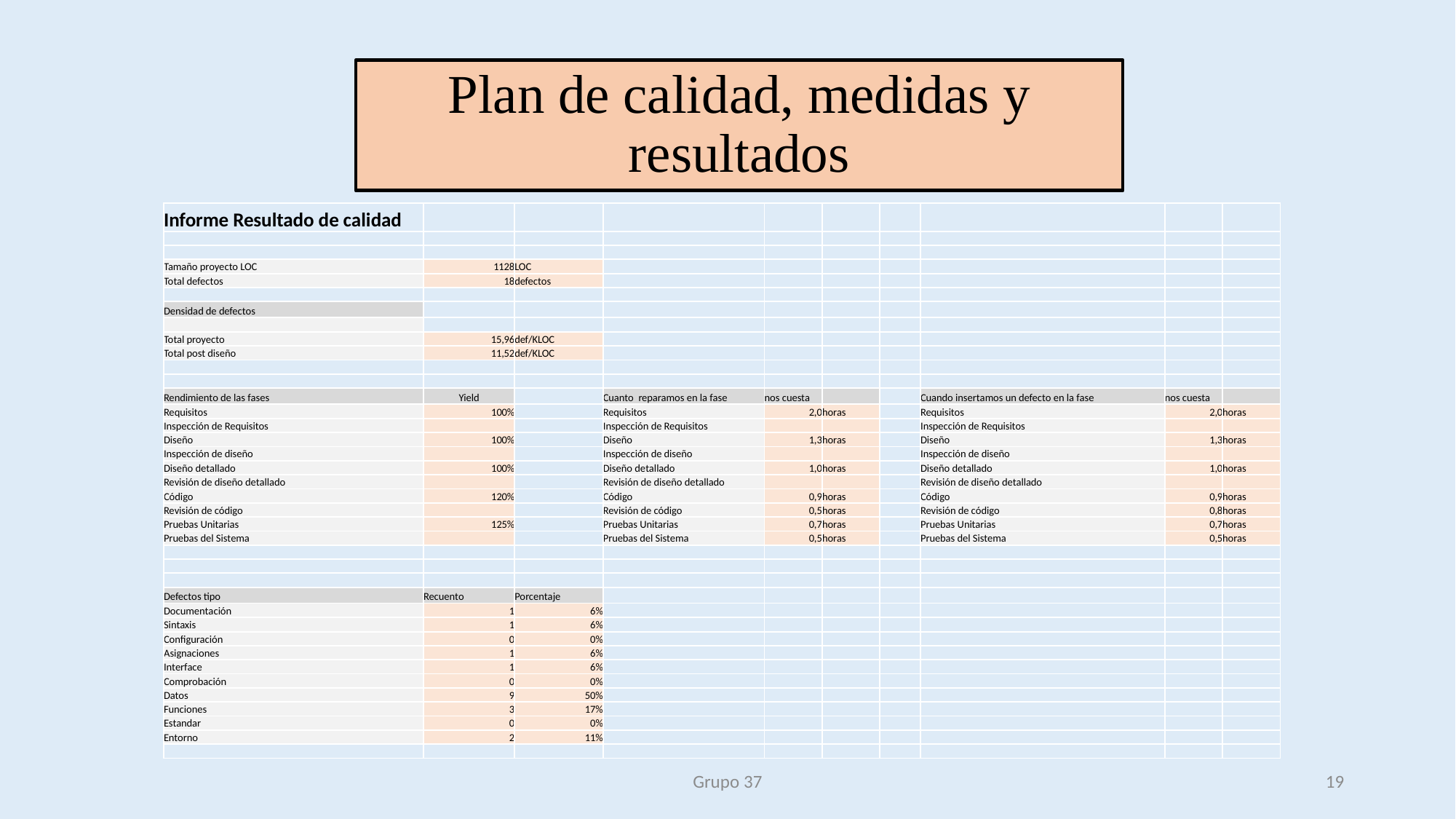

# Plan de calidad, medidas y resultados
| Informe Resultado de calidad |  |  |  |  |  |  |  |  |  |
| --- | --- | --- | --- | --- | --- | --- | --- | --- | --- |
|  |  |  |  |  |  |  |  |  |  |
|  |  |  |  |  |  |  |  |  |  |
| Tamaño proyecto LOC | 1128 | LOC |  |  |  |  |  |  |  |
| Total defectos | 18 | defectos |  |  |  |  |  |  |  |
|  |  |  |  |  |  |  |  |  |  |
| Densidad de defectos |  |  |  |  |  |  |  |  |  |
|  |  |  |  |  |  |  |  |  |  |
| Total proyecto | 15,96 | def/KLOC |  |  |  |  |  |  |  |
| Total post diseño | 11,52 | def/KLOC |  |  |  |  |  |  |  |
|  |  |  |  |  |  |  |  |  |  |
|  |  |  |  |  |  |  |  |  |  |
| Rendimiento de las fases | Yield |  | Cuanto reparamos en la fase | nos cuesta |  |  | Cuando insertamos un defecto en la fase | nos cuesta |  |
| Requisitos | 100% |  | Requisitos | 2,0 | horas |  | Requisitos | 2,0 | horas |
| Inspección de Requisitos |  |  | Inspección de Requisitos |  |  |  | Inspección de Requisitos |  |  |
| Diseño | 100% |  | Diseño | 1,3 | horas |  | Diseño | 1,3 | horas |
| Inspección de diseño |  |  | Inspección de diseño |  |  |  | Inspección de diseño |  |  |
| Diseño detallado | 100% |  | Diseño detallado | 1,0 | horas |  | Diseño detallado | 1,0 | horas |
| Revisión de diseño detallado |  |  | Revisión de diseño detallado |  |  |  | Revisión de diseño detallado |  |  |
| Código | 120% |  | Código | 0,9 | horas |  | Código | 0,9 | horas |
| Revisión de código |  |  | Revisión de código | 0,5 | horas |  | Revisión de código | 0,8 | horas |
| Pruebas Unitarias | 125% |  | Pruebas Unitarias | 0,7 | horas |  | Pruebas Unitarias | 0,7 | horas |
| Pruebas del Sistema |  |  | Pruebas del Sistema | 0,5 | horas |  | Pruebas del Sistema | 0,5 | horas |
|  |  |  |  |  |  |  |  |  |  |
|  |  |  |  |  |  |  |  |  |  |
|  |  |  |  |  |  |  |  |  |  |
| Defectos tipo | Recuento | Porcentaje |  |  |  |  |  |  |  |
| Documentación | 1 | 6% |  |  |  |  |  |  |  |
| Sintaxis | 1 | 6% |  |  |  |  |  |  |  |
| Configuración | 0 | 0% |  |  |  |  |  |  |  |
| Asignaciones | 1 | 6% |  |  |  |  |  |  |  |
| Interface | 1 | 6% |  |  |  |  |  |  |  |
| Comprobación | 0 | 0% |  |  |  |  |  |  |  |
| Datos | 9 | 50% |  |  |  |  |  |  |  |
| Funciones | 3 | 17% |  |  |  |  |  |  |  |
| Estandar | 0 | 0% |  |  |  |  |  |  |  |
| Entorno | 2 | 11% |  |  |  |  |  |  |  |
|  |  |  |  |  |  |  |  |  |  |
Grupo 37
19